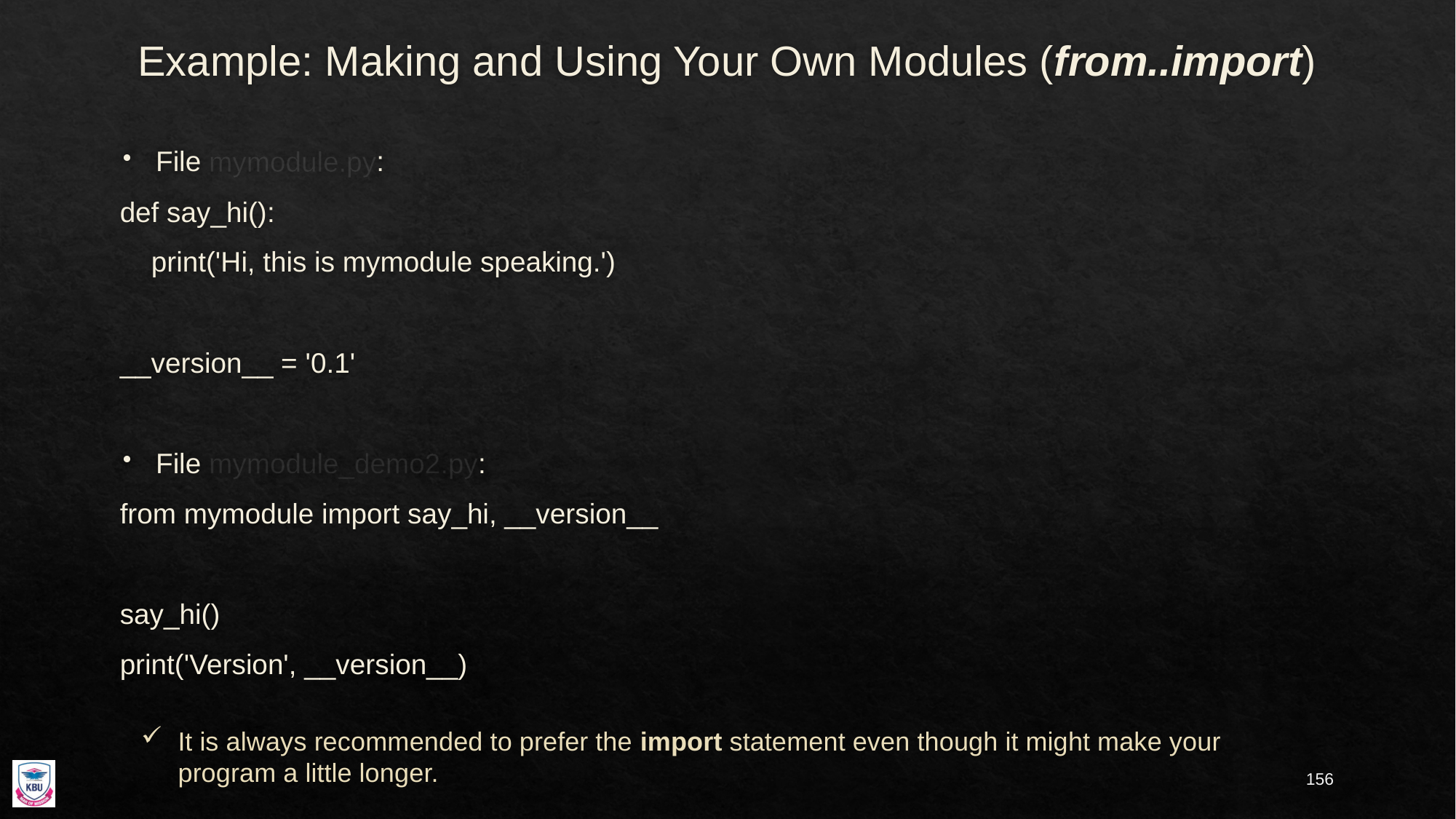

# Example: Making and Using Your Own Modules (from..import)
File mymodule.py:
def say_hi():
    print('Hi, this is mymodule speaking.')

__version__ = '0.1'

File mymodule_demo2.py:
from mymodule import say_hi, __version__

say_hi()
print('Version', __version__)
It is always recommended to prefer the import statement even though it might make your program a little longer.
156